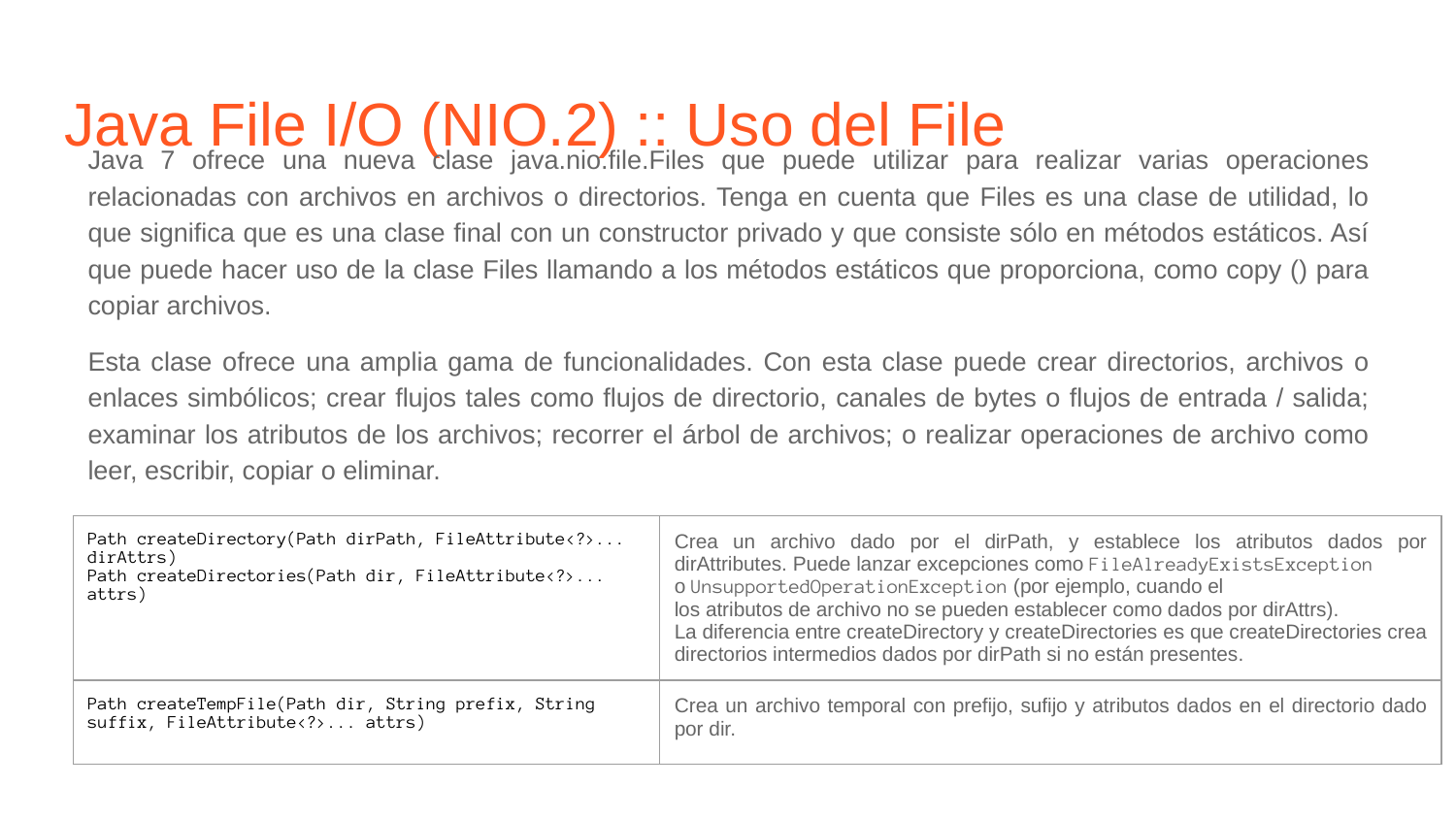

# Java File I/O (NIO.2) :: Uso del File
Java 7 ofrece una nueva clase java.nio.file.Files que puede utilizar para realizar varias operaciones relacionadas con archivos en archivos o directorios. Tenga en cuenta que Files es una clase de utilidad, lo que significa que es una clase final con un constructor privado y que consiste sólo en métodos estáticos. Así que puede hacer uso de la clase Files llamando a los métodos estáticos que proporciona, como copy () para copiar archivos.
Esta clase ofrece una amplia gama de funcionalidades. Con esta clase puede crear directorios, archivos o enlaces simbólicos; crear flujos tales como flujos de directorio, canales de bytes o flujos de entrada / salida; examinar los atributos de los archivos; recorrer el árbol de archivos; o realizar operaciones de archivo como leer, escribir, copiar o eliminar.

| Path createDirectory(Path dirPath, FileAttribute<?>... dirAttrs) Path createDirectories(Path dir, FileAttribute<?>... attrs) | Crea un archivo dado por el dirPath, y establece los atributos dados por dirAttributes. Puede lanzar excepciones como FileAlreadyExistsException o UnsupportedOperationException (por ejemplo, cuando el los atributos de archivo no se pueden establecer como dados por dirAttrs). La diferencia entre createDirectory y createDirectories es que createDirectories crea directorios intermedios dados por dirPath si no están presentes. |
| --- | --- |
| Path createTempFile(Path dir, String prefix, String suffix, FileAttribute<?>... attrs) | Crea un archivo temporal con prefijo, sufijo y atributos dados en el directorio dado por dir. |